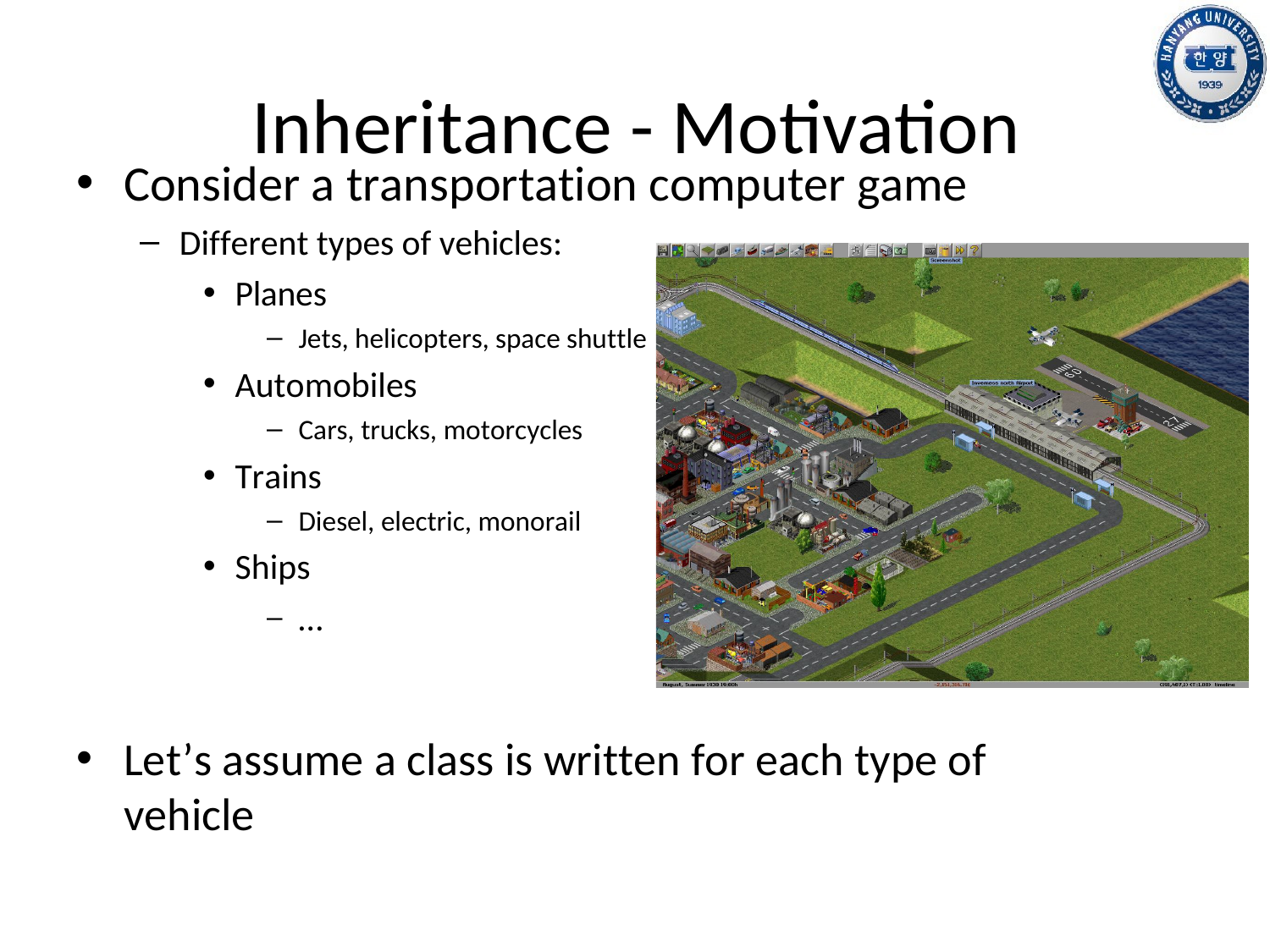

# Inheritance - Motivation
Consider a transportation computer game

Different types of vehicles:
Planes
Jets, helicopters, space shuttle
Automobiles
Cars, trucks, motorcycles
Trains
Diesel, electric, monorail
Ships

…

Let’s assume a class is written for each type of vehicle